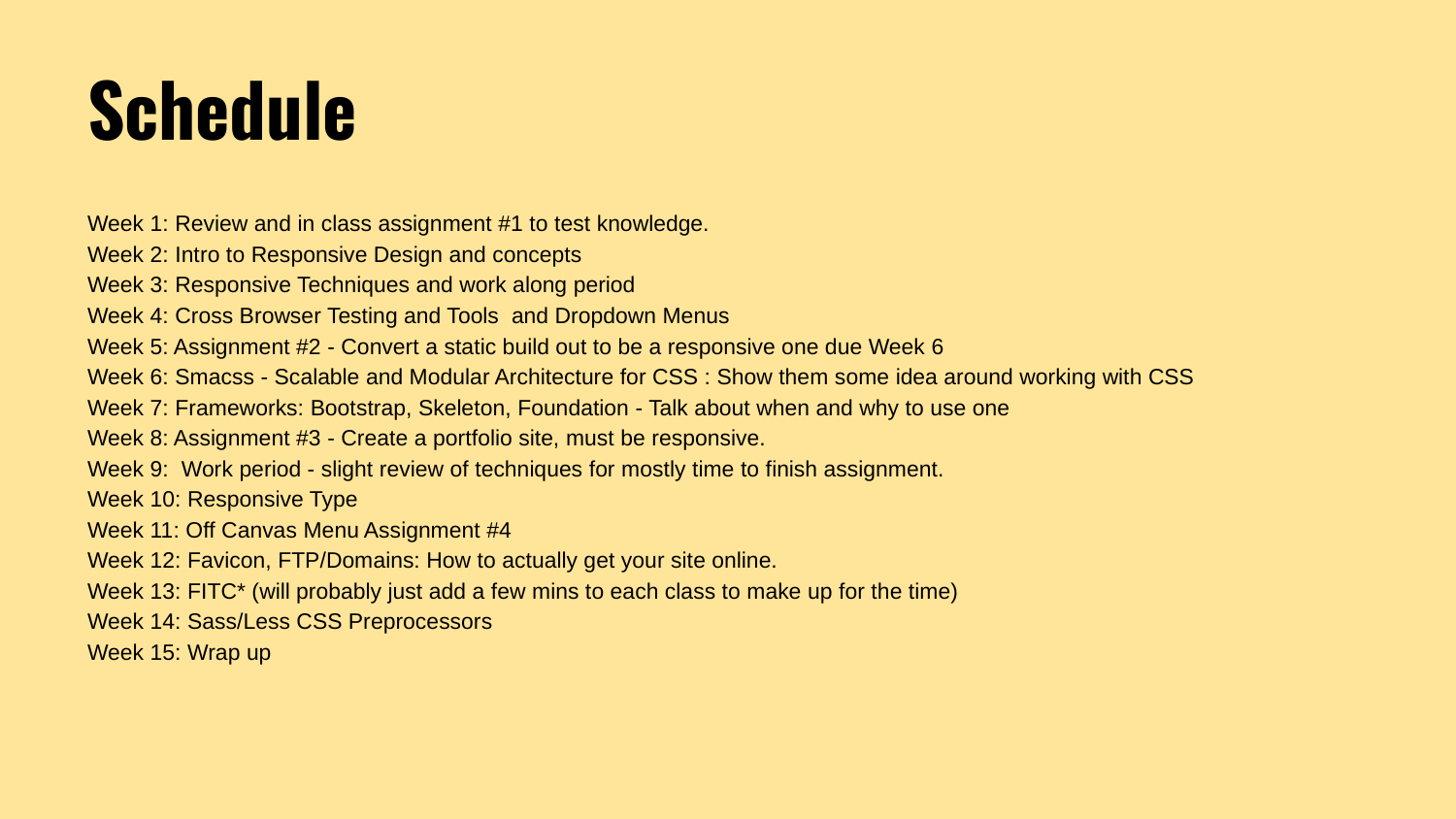

# Schedule
Week 1: Review and in class assignment #1 to test knowledge.
Week 2: Intro to Responsive Design and concepts
Week 3: Responsive Techniques and work along period
Week 4: Cross Browser Testing and Tools  and Dropdown Menus
Week 5: Assignment #2 - Convert a static build out to be a responsive one due Week 6
Week 6: Smacss - Scalable and Modular Architecture for CSS : Show them some idea around working with CSS
Week 7: Frameworks: Bootstrap, Skeleton, Foundation - Talk about when and why to use one
Week 8: Assignment #3 - Create a portfolio site, must be responsive.
Week 9:  Work period - slight review of techniques for mostly time to finish assignment.
Week 10: Responsive Type
Week 11: Off Canvas Menu Assignment #4
Week 12: Favicon, FTP/Domains: How to actually get your site online.
Week 13: FITC* (will probably just add a few mins to each class to make up for the time)
Week 14: Sass/Less CSS Preprocessors
Week 15: Wrap up